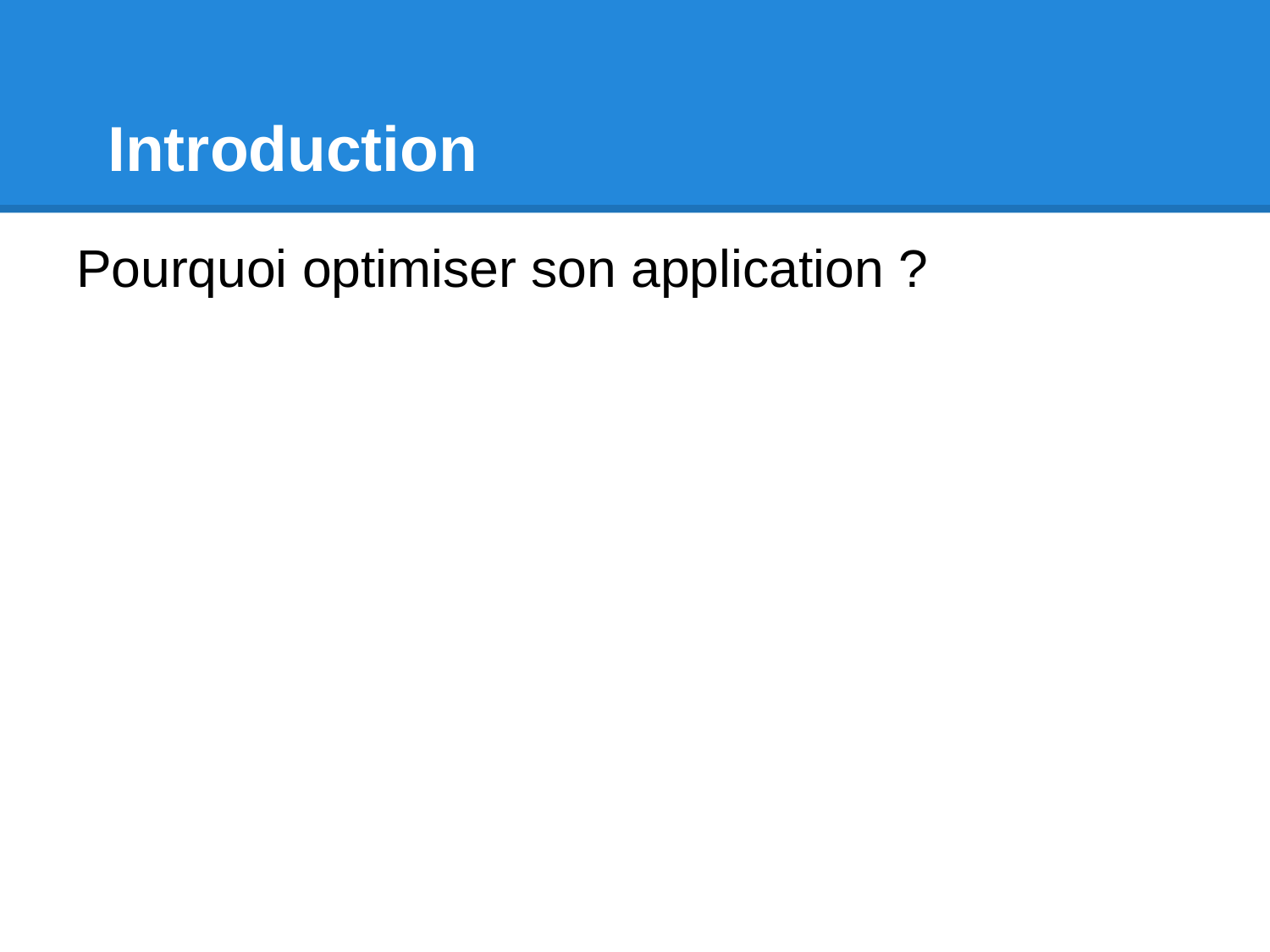

# Introduction
Pourquoi optimiser son application ?